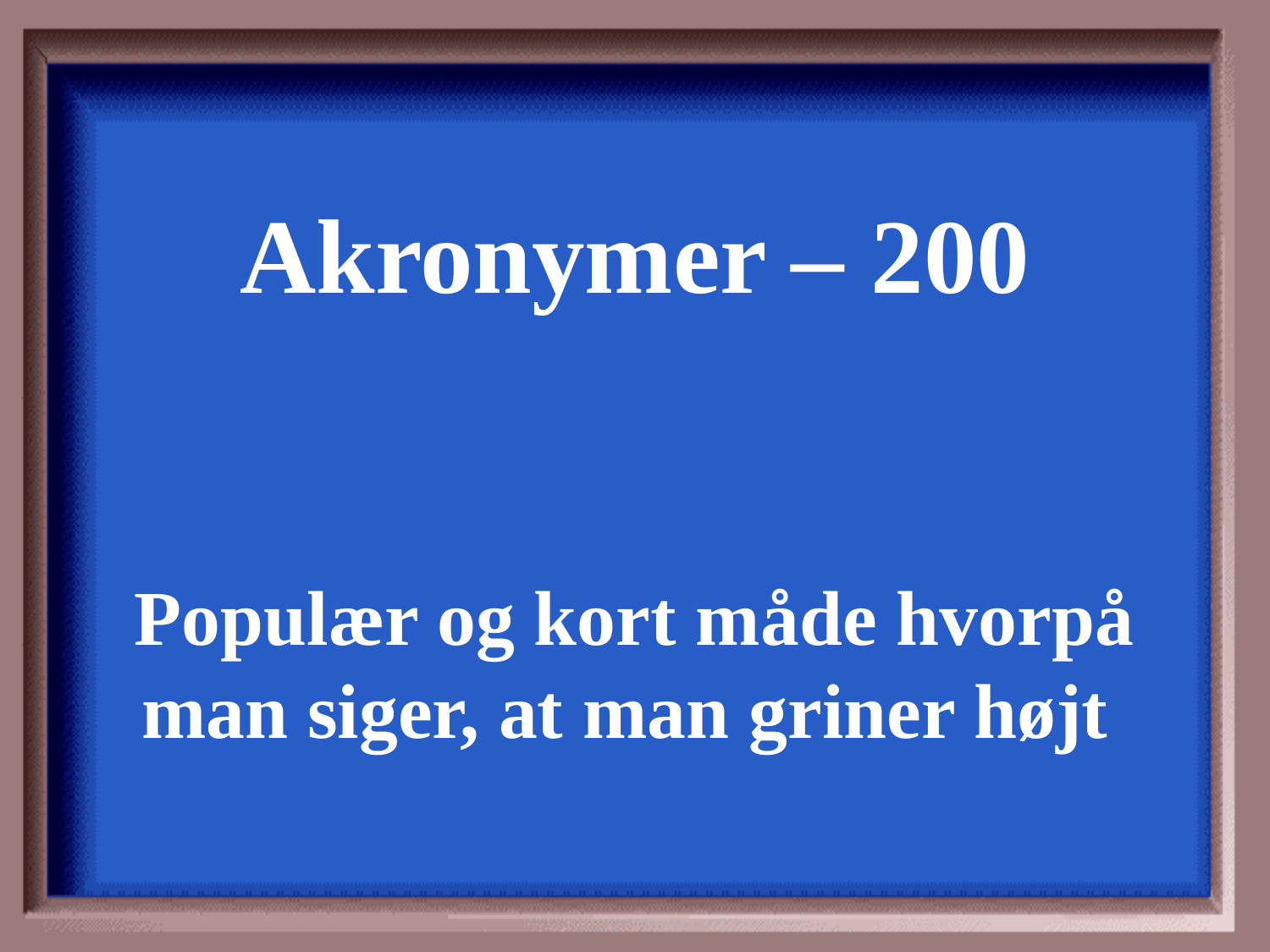

Akronymer – 200
Populær og kort måde hvorpå man siger, at man griner højt